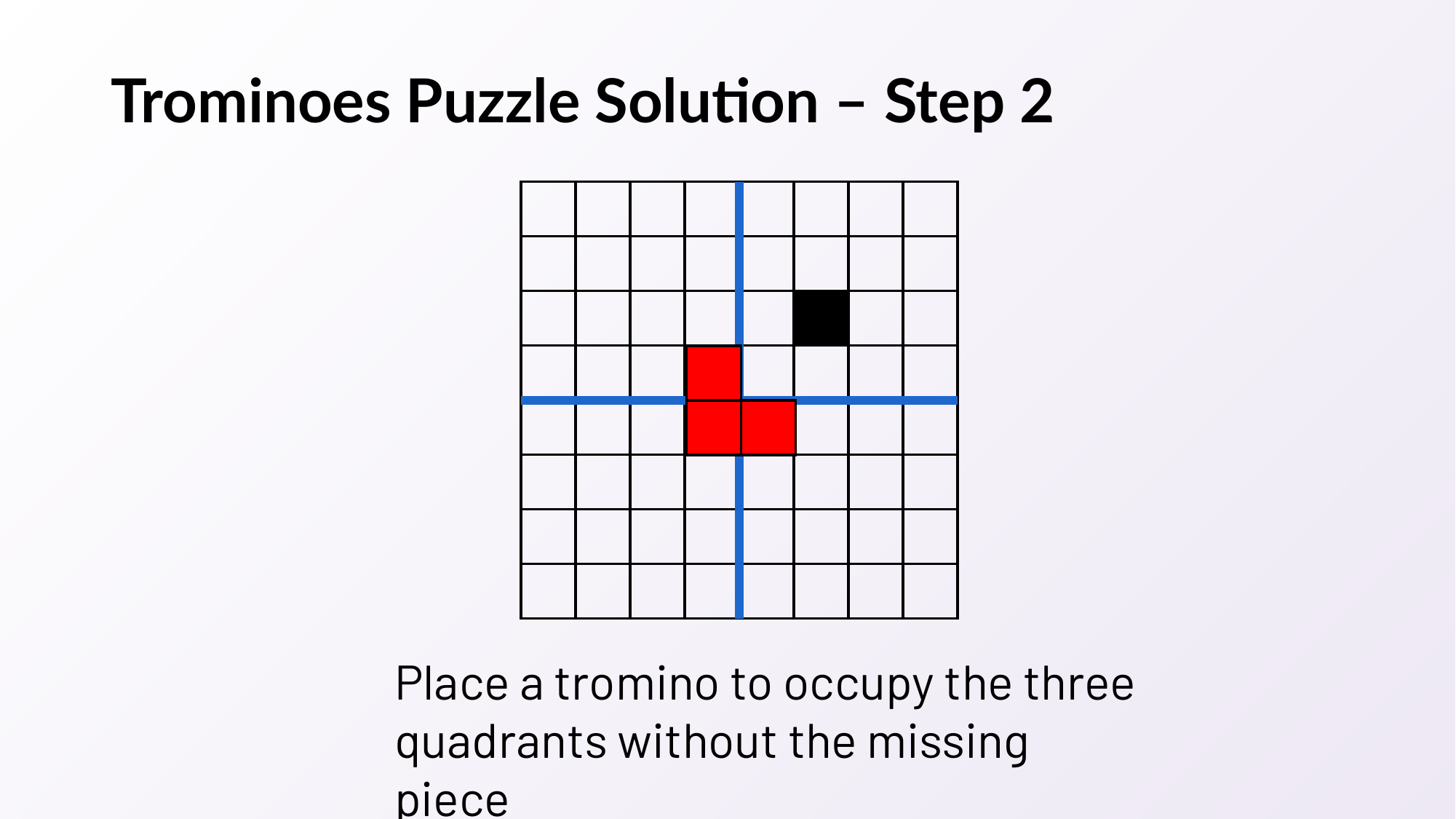

# Trominoes Puzzle Solution – Step 2

Place a tromino to occupy the three quadrants without the missing piece